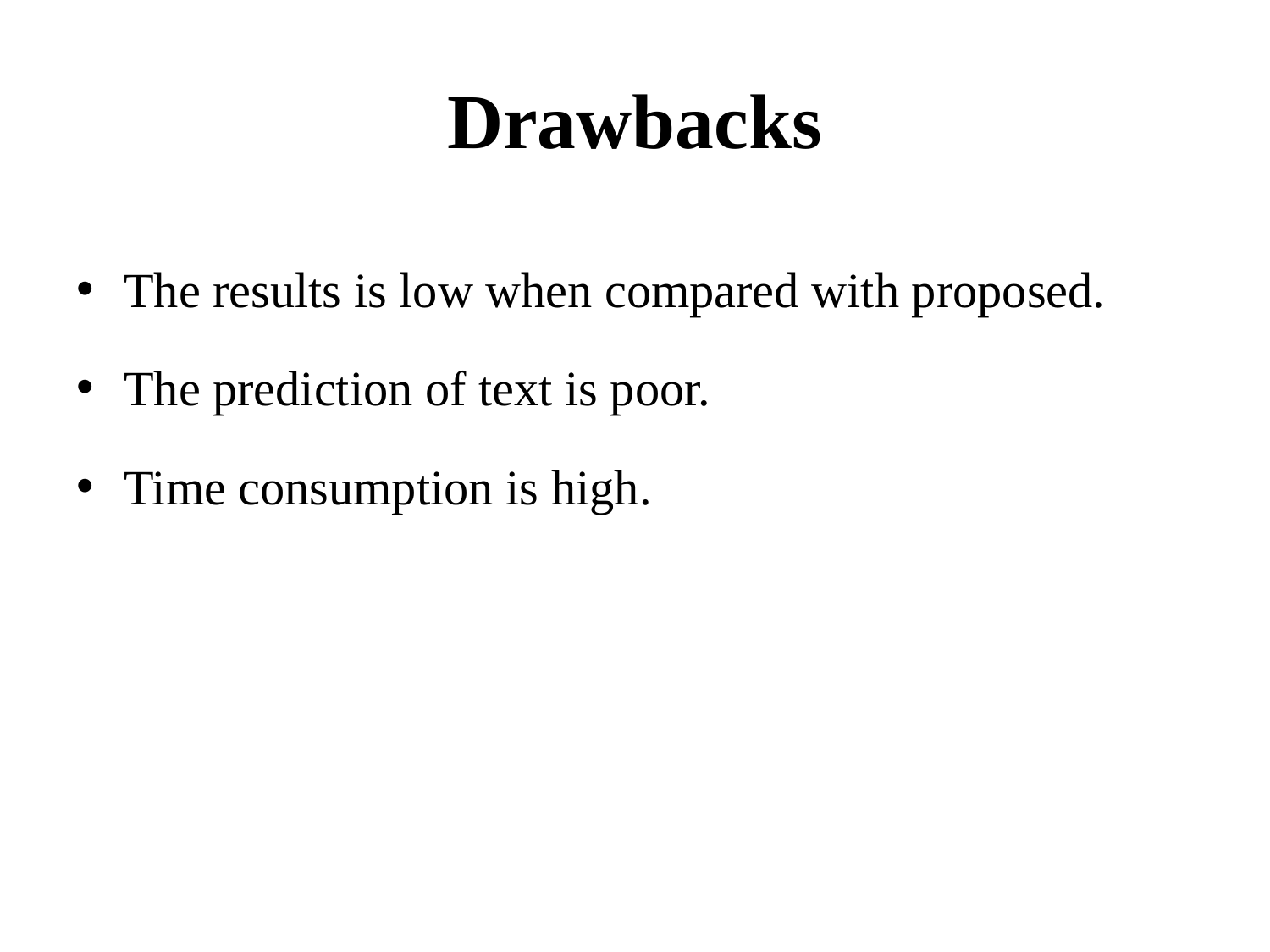

# Drawbacks
The results is low when compared with proposed.
The prediction of text is poor.
Time consumption is high.